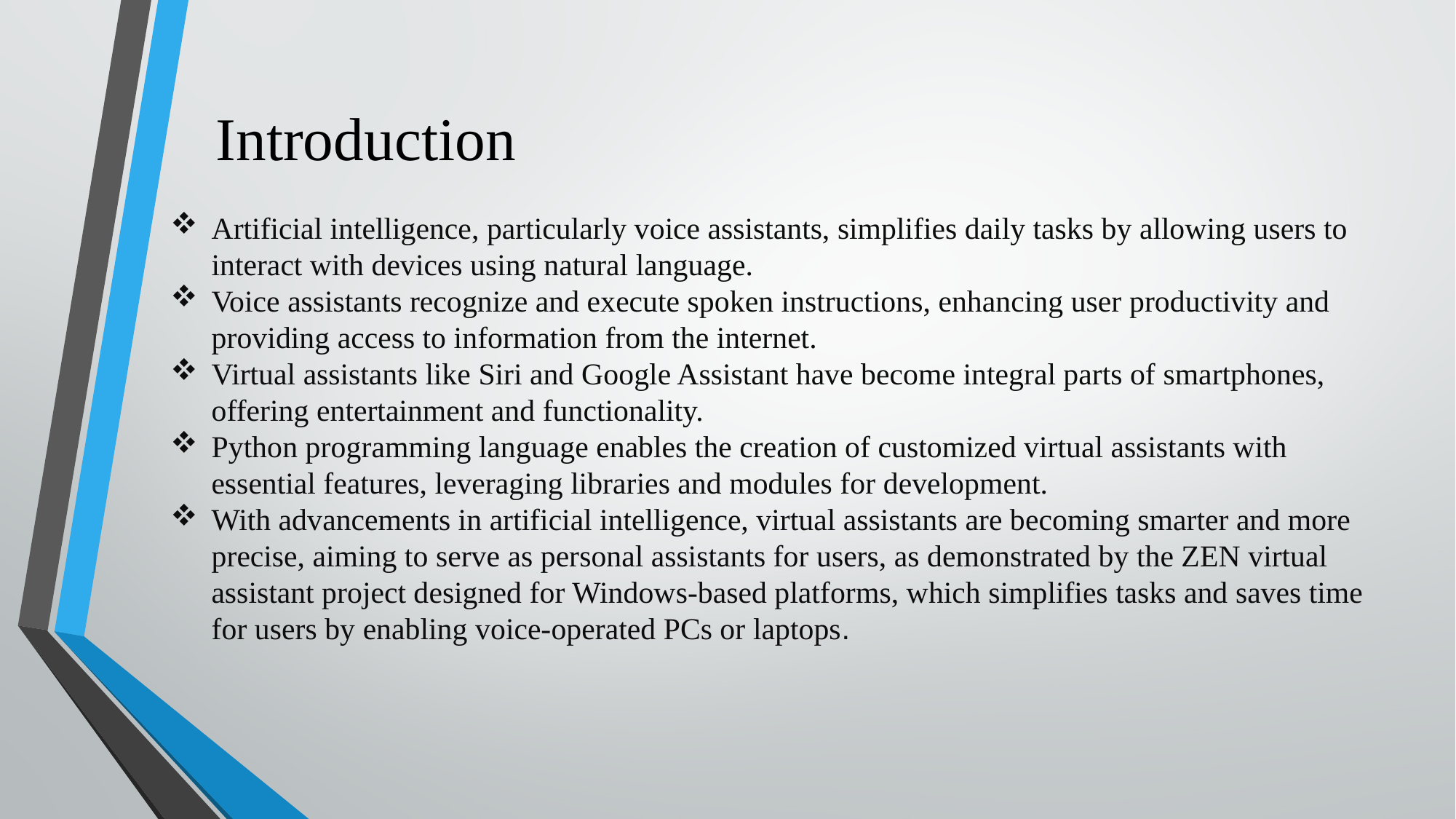

Introduction

Artificial intelligence, particularly voice assistants, simplifies daily tasks by allowing users to interact with devices using natural language.
Voice assistants recognize and execute spoken instructions, enhancing user productivity and providing access to information from the internet.
Virtual assistants like Siri and Google Assistant have become integral parts of smartphones, offering entertainment and functionality.
Python programming language enables the creation of customized virtual assistants with essential features, leveraging libraries and modules for development.
With advancements in artificial intelligence, virtual assistants are becoming smarter and more precise, aiming to serve as personal assistants for users, as demonstrated by the ZEN virtual assistant project designed for Windows-based platforms, which simplifies tasks and saves time for users by enabling voice-operated PCs or laptops.